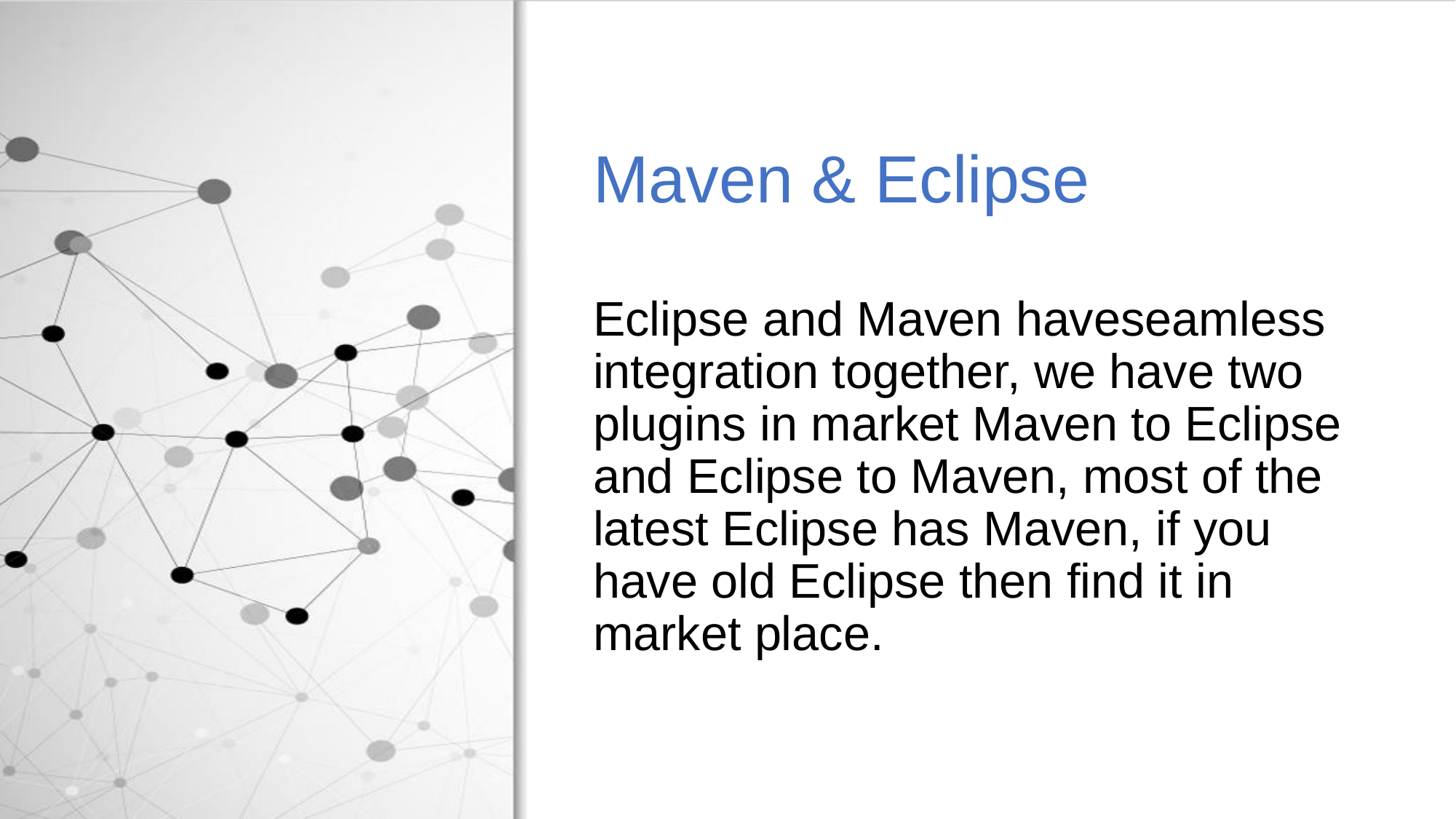

# Maven & Eclipse
Eclipse and Maven haveseamless integration together, we have two plugins in market Maven to Eclipse and Eclipse to Maven, most of the latest Eclipse has Maven, if you have old Eclipse then find it in market place.